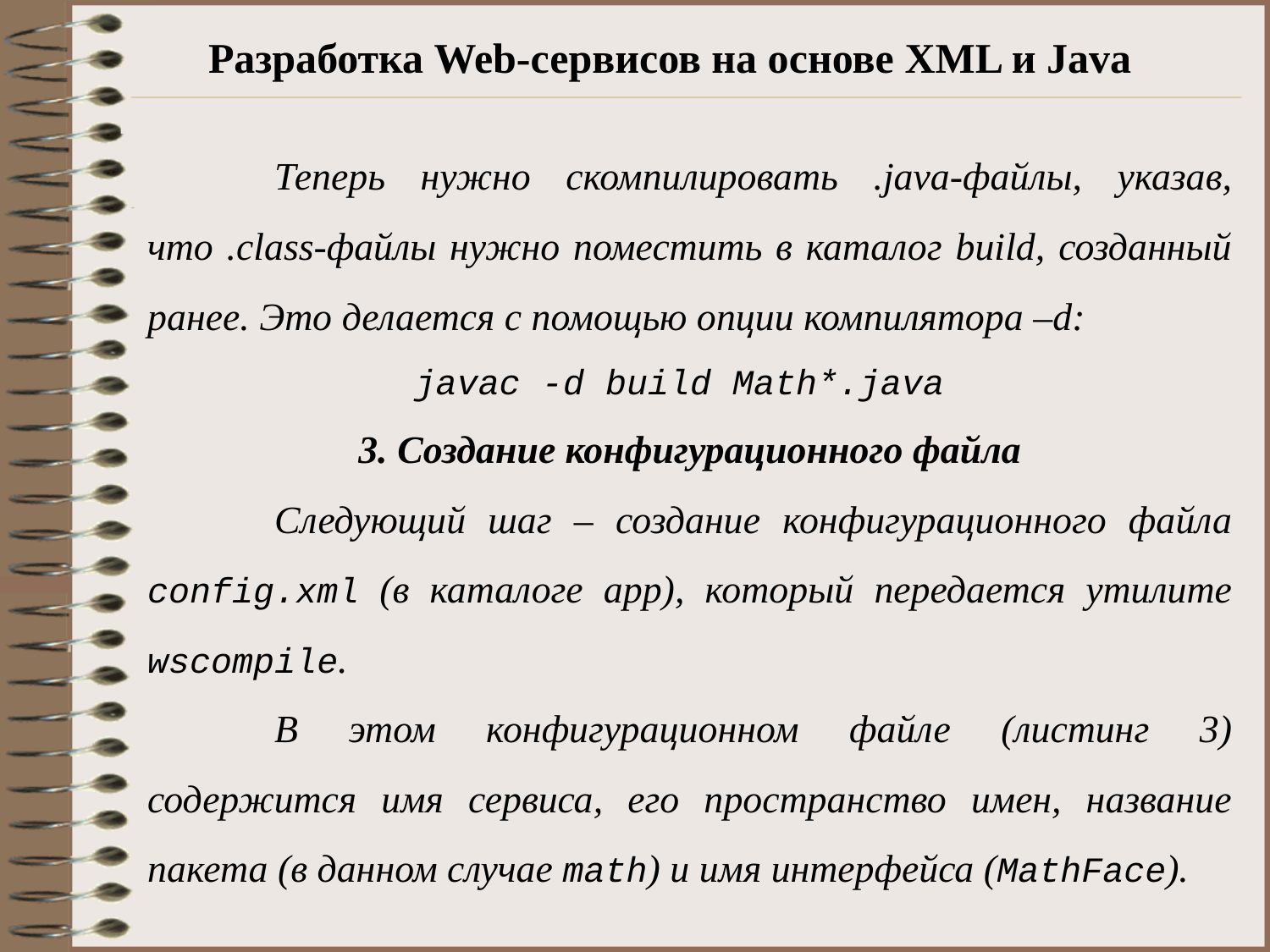

# Разработка Web-сервисов на основе XML и Java
	Теперь нужно скомпилировать .java-файлы, указав, что .class-файлы нужно поместить в каталог build, созданный ранее. Это делается с помощью опции компилятора –d:
javac -d build Math*.java
3. Создание конфигурационного файла
	Следующий шаг – создание конфигурационного файла сonfig.xml (в каталоге app), который передается утилите wscompile.
	В этом конфигурационном файле (листинг 3) содержится имя сервиса, его пространство имен, название пакета (в данном случае math) и имя интерфейса (MathFace).